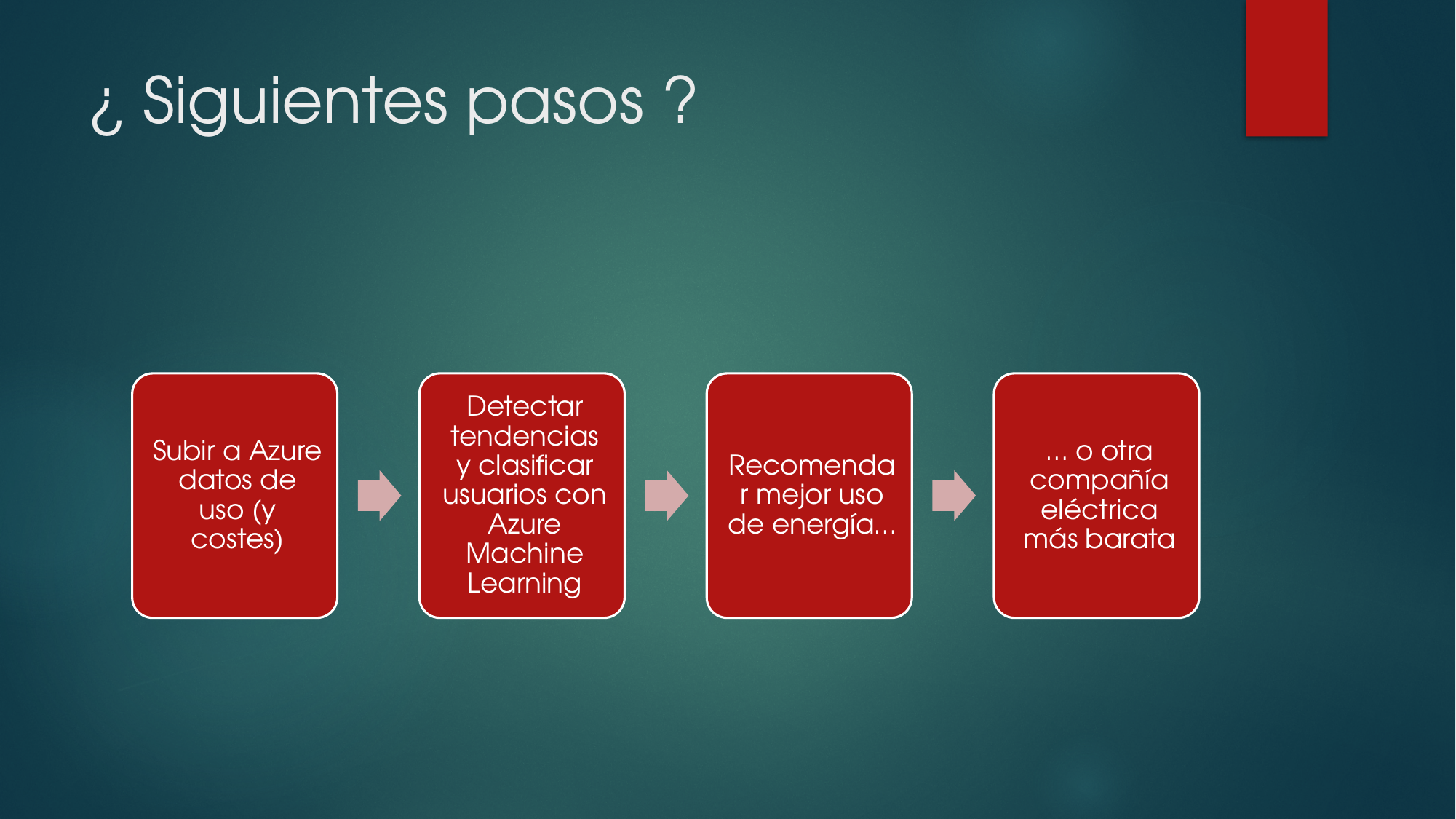

# ¿ Siguientes pasos ?
Subir a Azure datos de uso (y costes)

Detectar tendencias y clasificar usuarios con Azure Machine Learning

Recomendar mejor uso de energía…

… o otra compañía eléctrica más barata